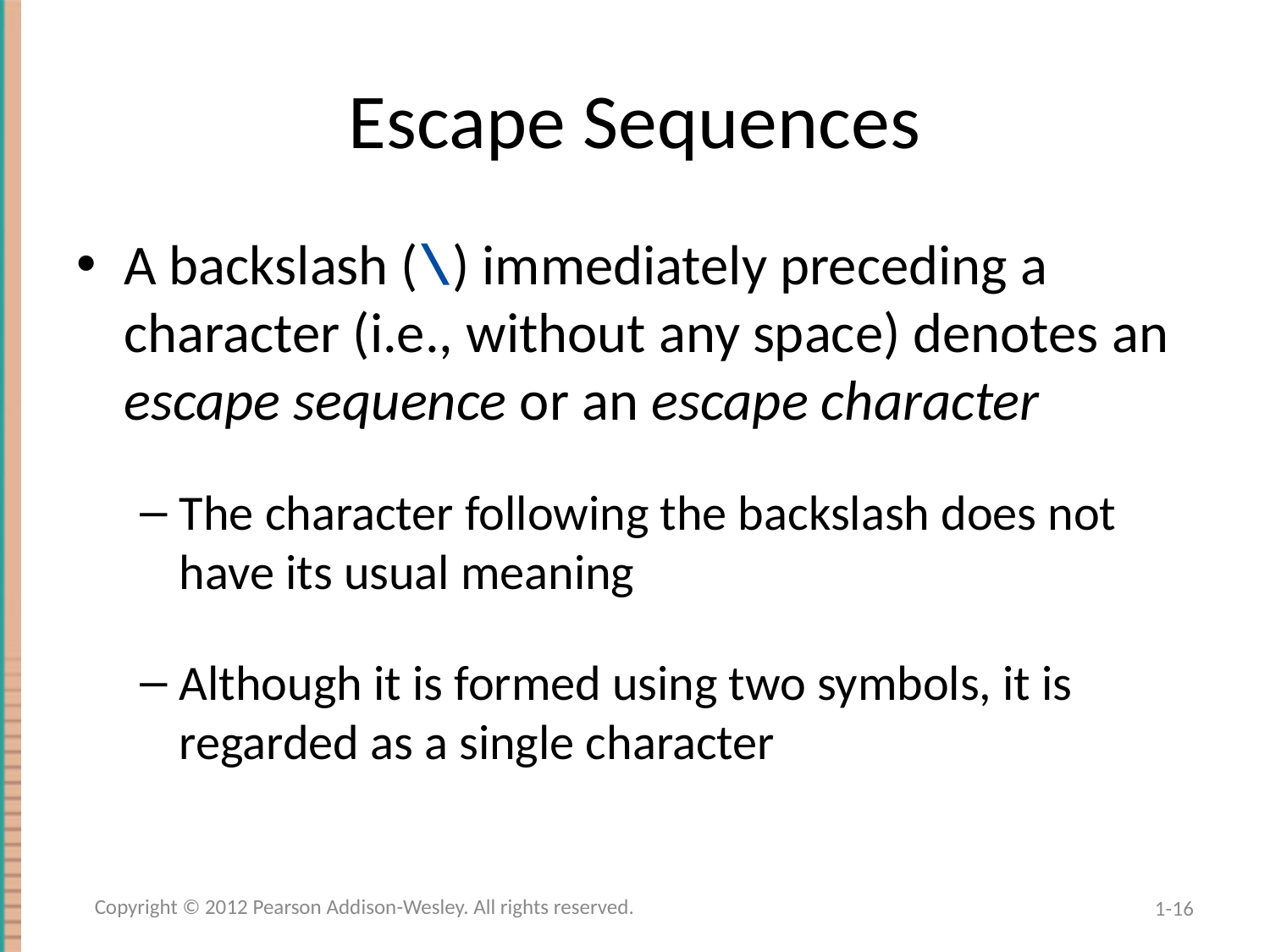

# Escape Sequences
A backslash (\) immediately preceding a character (i.e., without any space) denotes an escape sequence or an escape character

The character following the backslash does not have its usual meaning

Although it is formed using two symbols, it is regarded as a single character
Copyright © 2012 Pearson Addison-Wesley. All rights reserved.
1-16